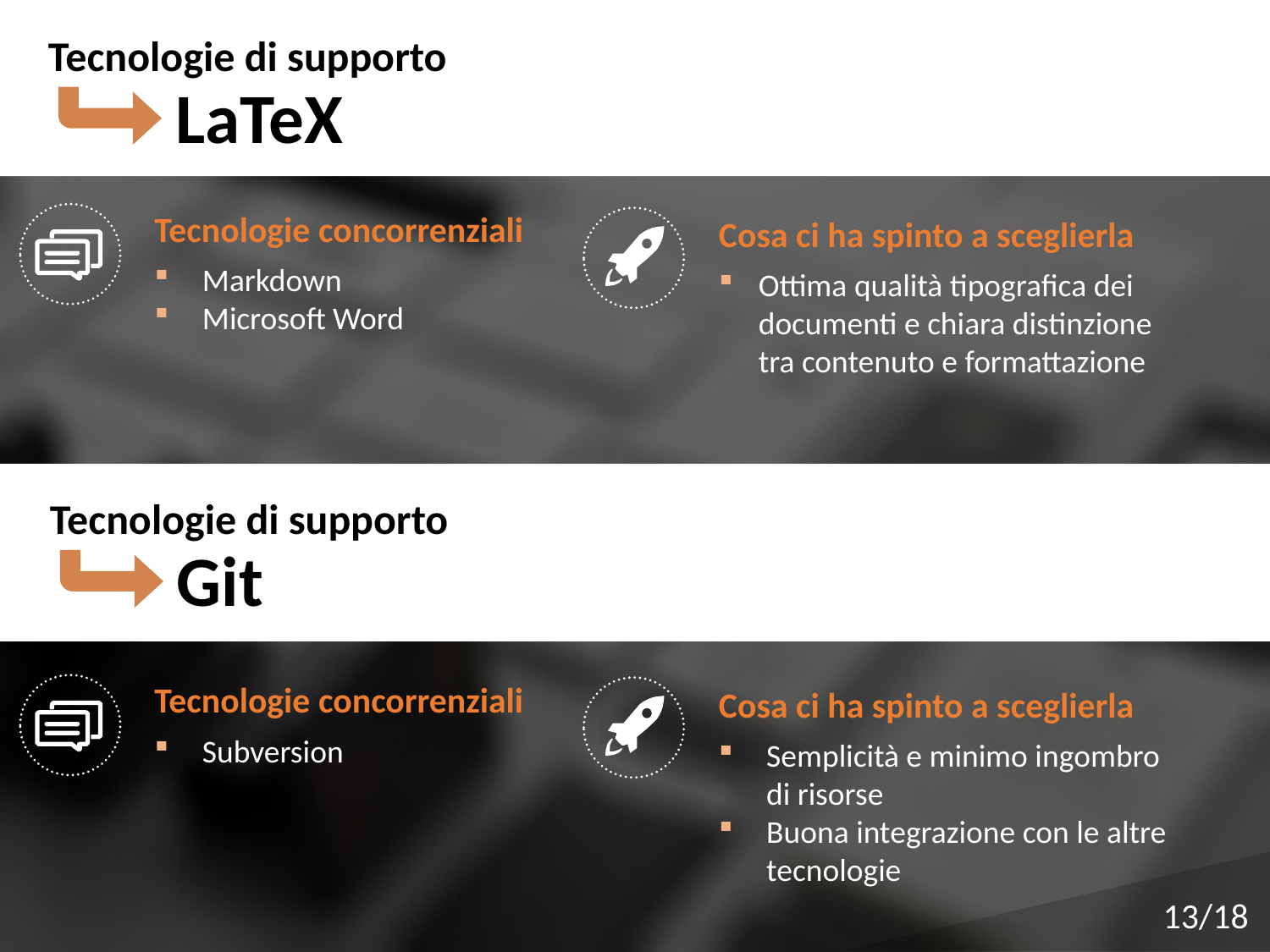

Tecnologie di supporto
LaTeX

Tecnologie concorrenziali
Markdown
Microsoft Word

Cosa ci ha spinto a sceglierla
Ottima qualità tipografica dei documenti e chiara distinzione tra contenuto e formattazione

Tecnologie di supporto
Git

Tecnologie concorrenziali
Subversion

Cosa ci ha spinto a sceglierla
Semplicità e minimo ingombro di risorse
Buona integrazione con le altre tecnologie

13/18